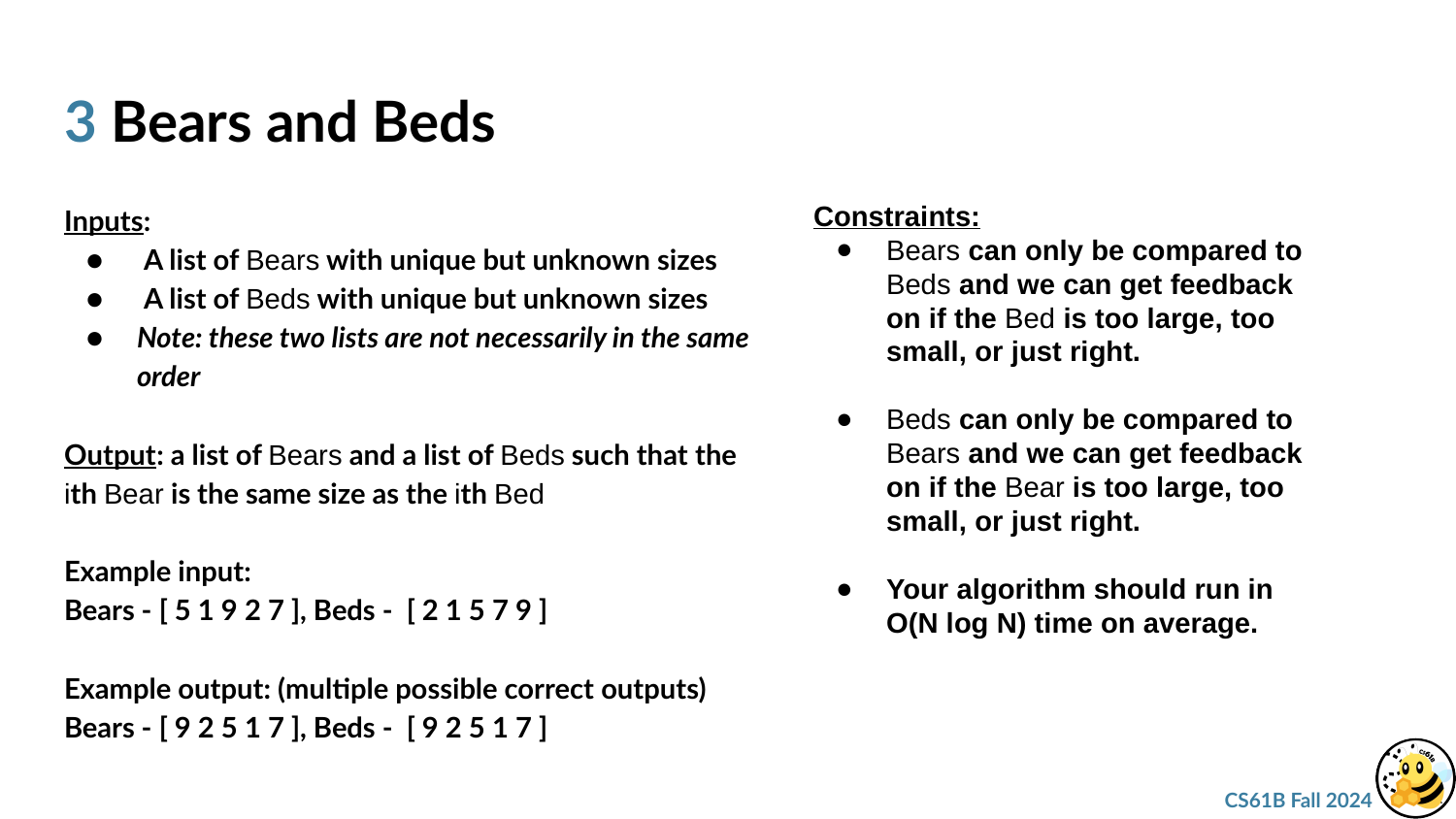

# 3 Bears and Beds
Inputs:
 A list of Bears with unique but unknown sizes
 A list of Beds with unique but unknown sizes
Note: these two lists are not necessarily in the same order

Output: a list of Bears and a list of Beds such that the ith Bear is the same size as the ith Bed

Example input:
Bears - [ 5 1 9 2 7 ], Beds -  [ 2 1 5 7 9 ]
Example output: (multiple possible correct outputs)
Bears - [ 9 2 5 1 7 ], Beds -  [ 9 2 5 1 7 ]
Constraints:
Bears can only be compared to Beds and we can get feedback on if the Bed is too large, too small, or just right.

Beds can only be compared to Bears and we can get feedback on if the Bear is too large, too small, or just right.

Your algorithm should run in O(N log N) time on average.